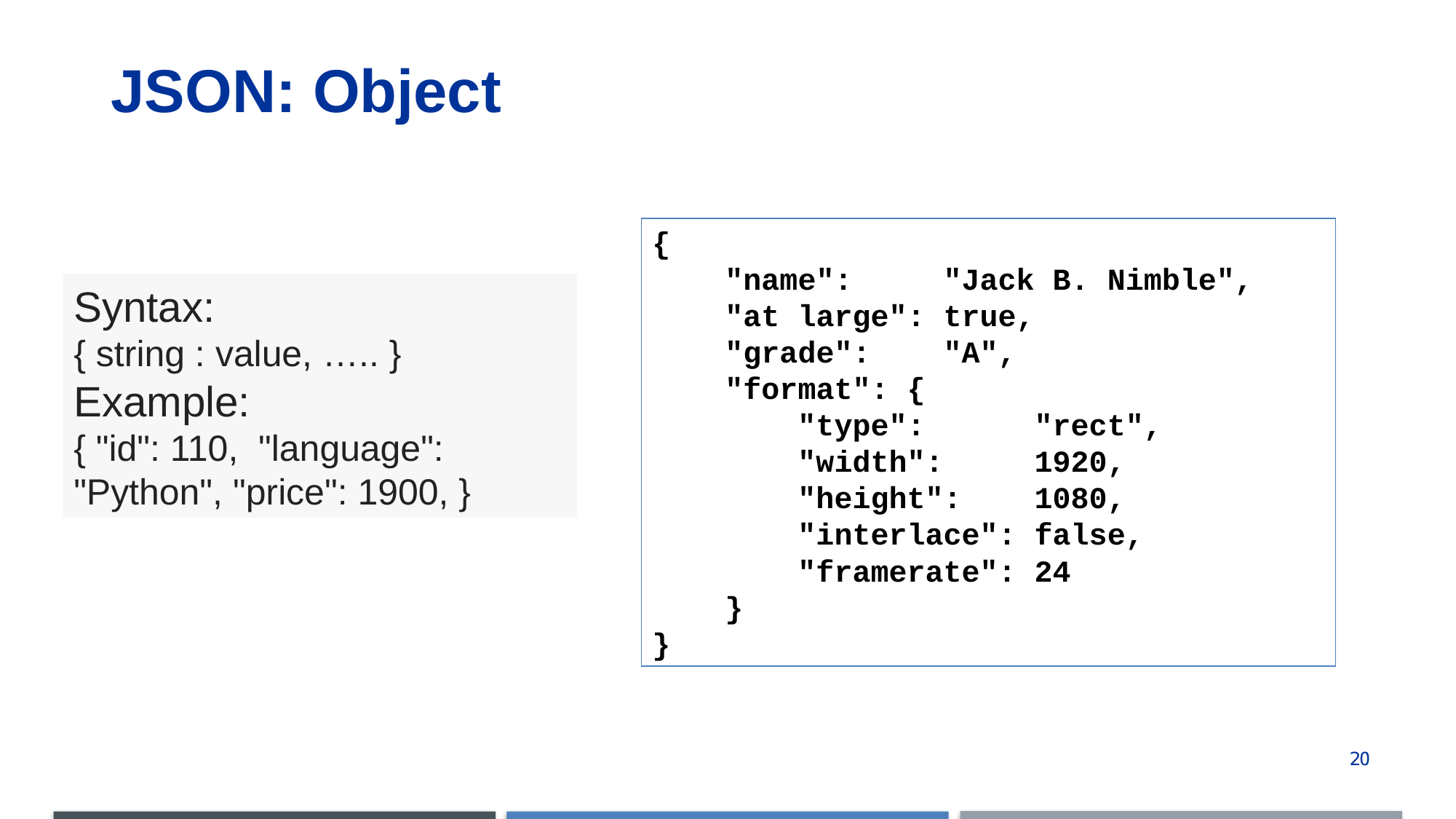

# JSON: Object
{
    "name":     "Jack B. Nimble",
    "at large": true,
    "grade":    "A",
    "format": {
        "type":      "rect",
        "width":     1920,
        "height":    1080,
        "interlace": false,
        "framerate": 24
    }
}
Syntax:
{ string : value, ….. }
Example:
{ "id": 110, ‬‬‬‬‬‬‬‬‬‬‬‬‬‬‬‬‬‬‬‬‬‬ "language": "Python", "price": 1900, }
20